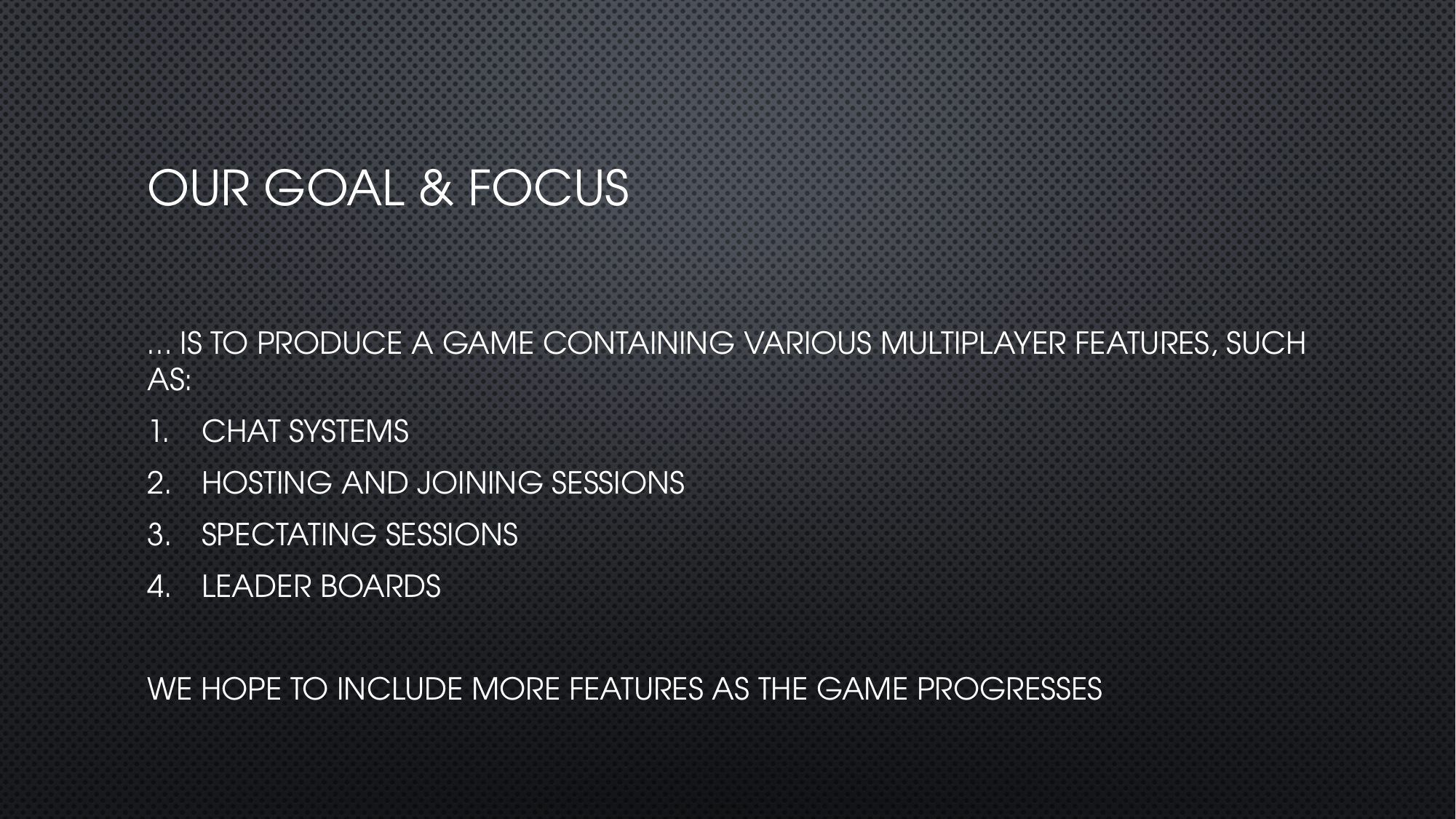

# Our goal & Focus
… is to produce a game containing various multiplayer features, such as:
Chat Systems
Hosting and Joining Sessions
Spectating Sessions
Leader boards

We hope to include more features as the game progresses